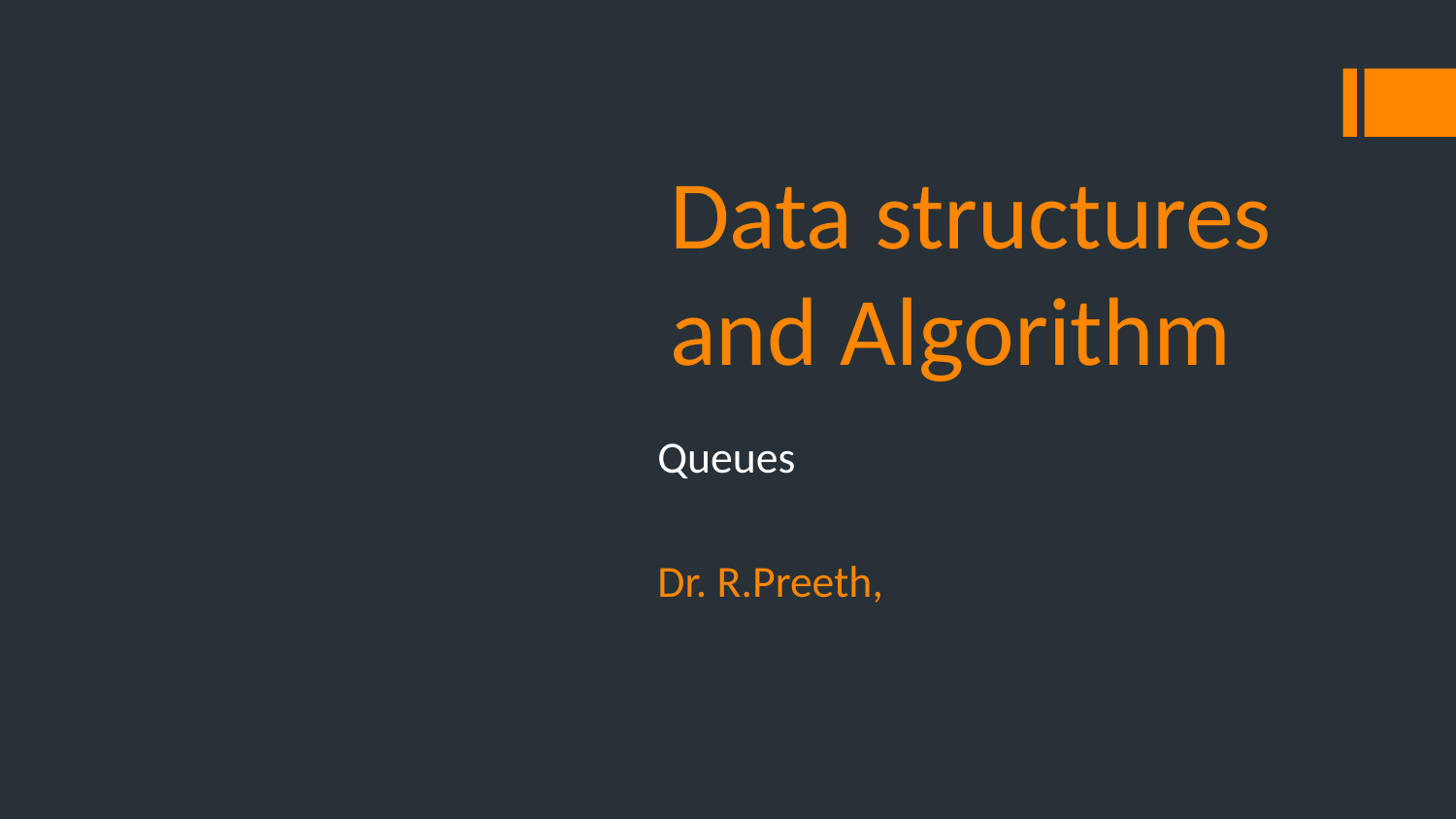

# Data structures and Algorithm
Queues

Dr. R.Preeth,